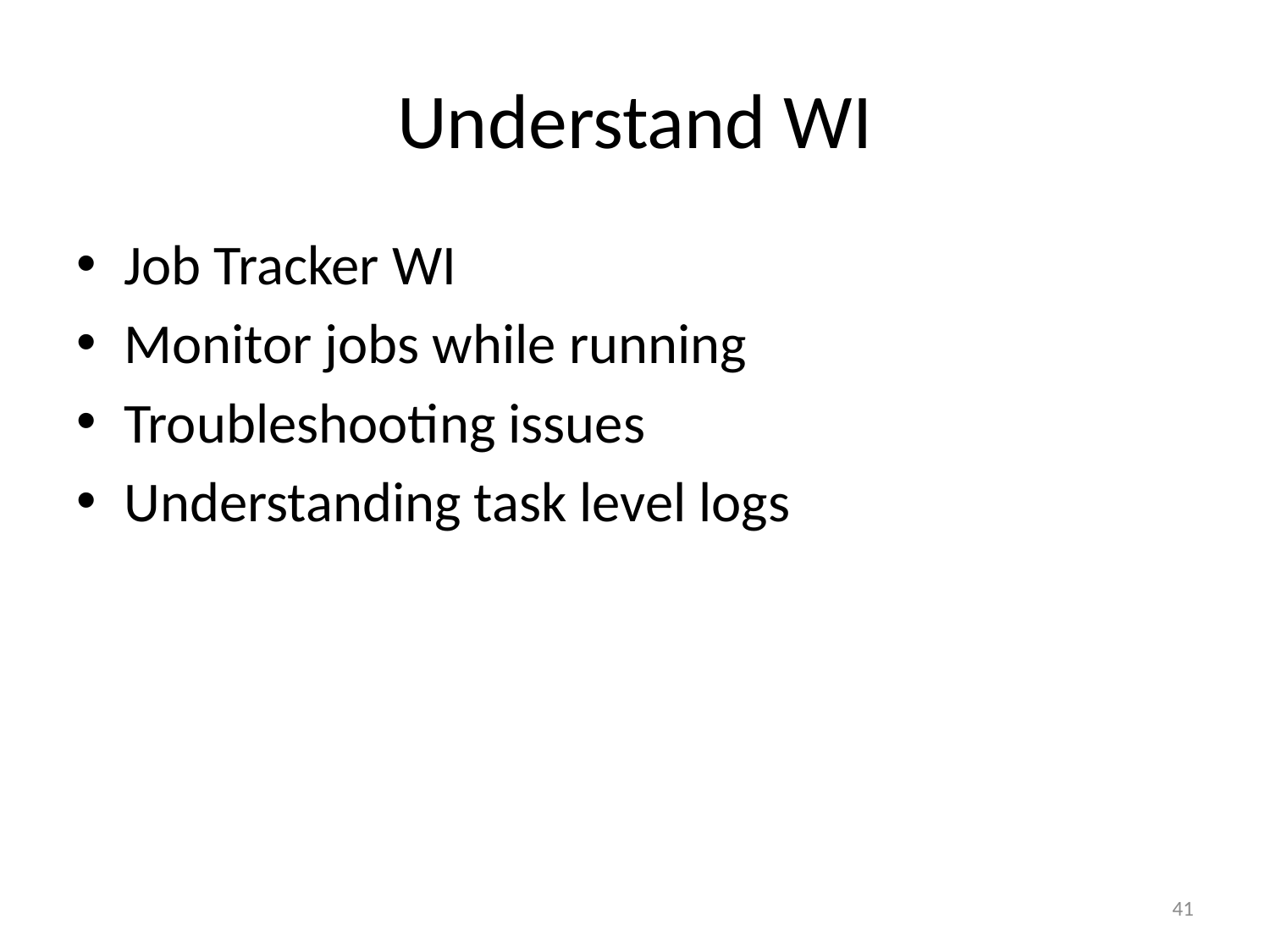

# Understand WI
Job Tracker WI
Monitor jobs while running
Troubleshooting issues
Understanding task level logs
41